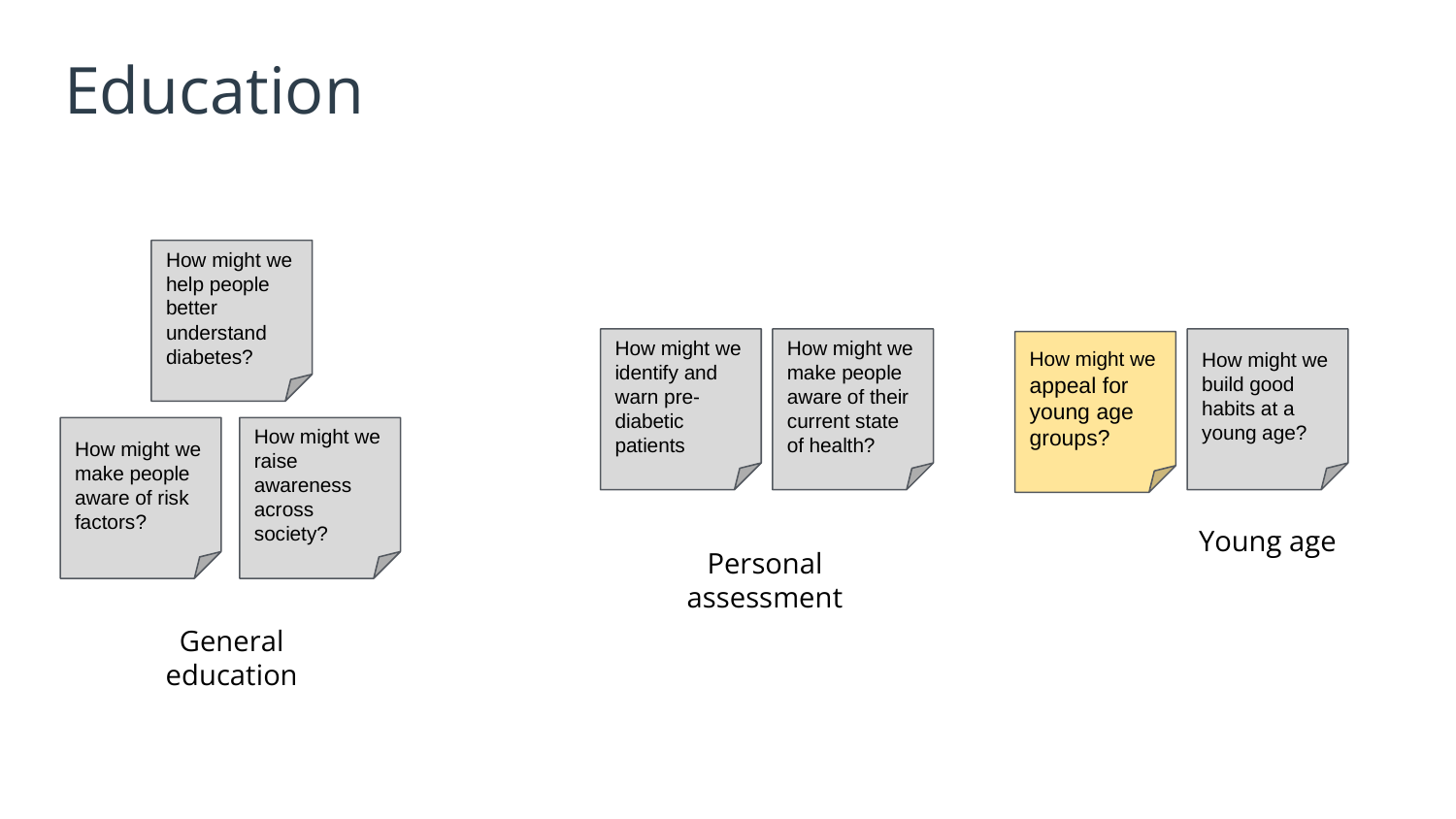

# Education
How might we help people better understand diabetes?
How might we make people aware of their current state of health?
How might we identify and warn pre-diabetic patients
How might we build good habits at a young age?

How might we appeal for young age groups?

How might we make people aware of risk factors?
How might we raise awareness across society?
Young age
Personal assessment
General education